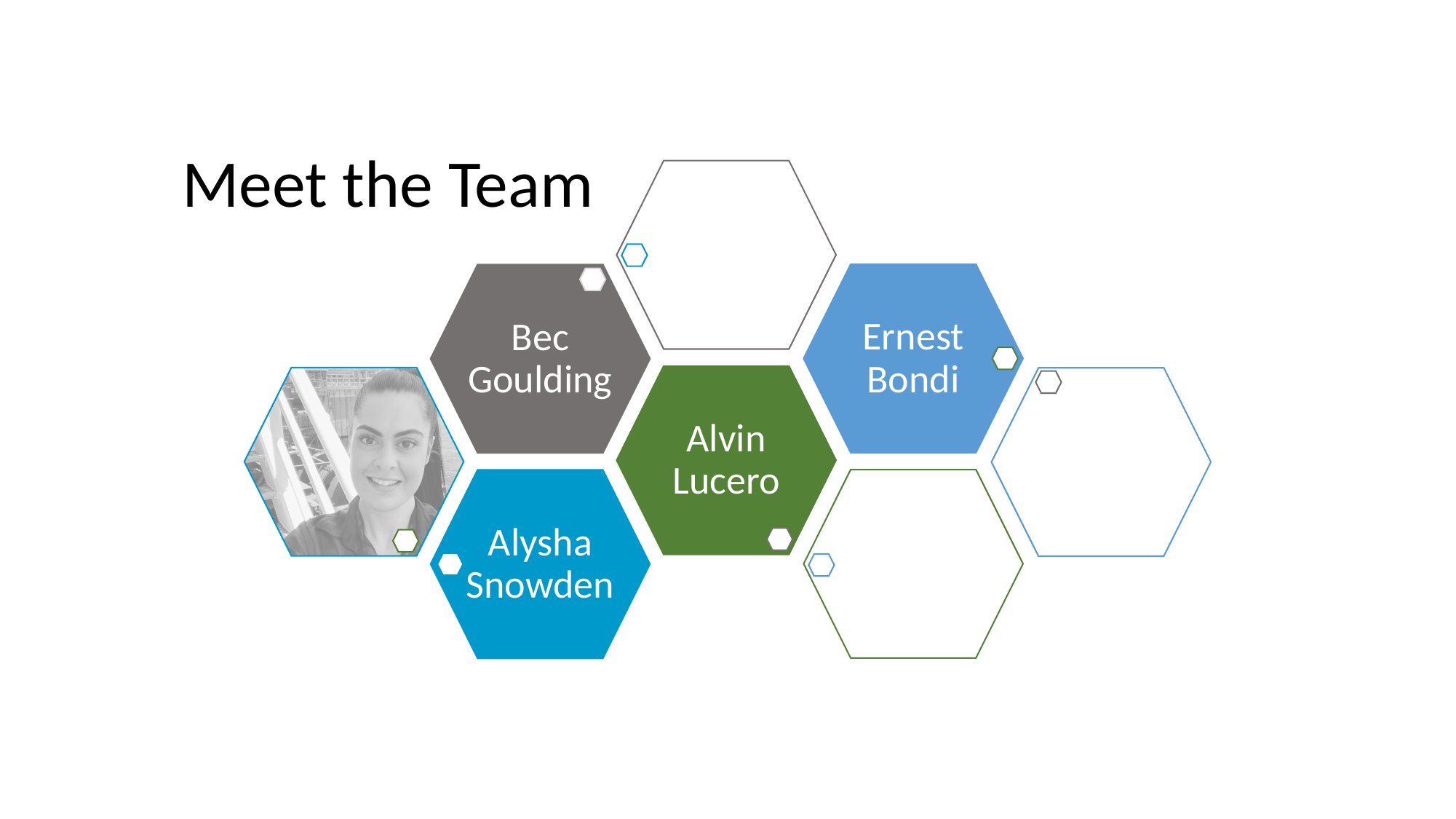

Meet the Team
Alysha Snowden
Alvin Lucero
Bec Goulding
Ernest Bondi